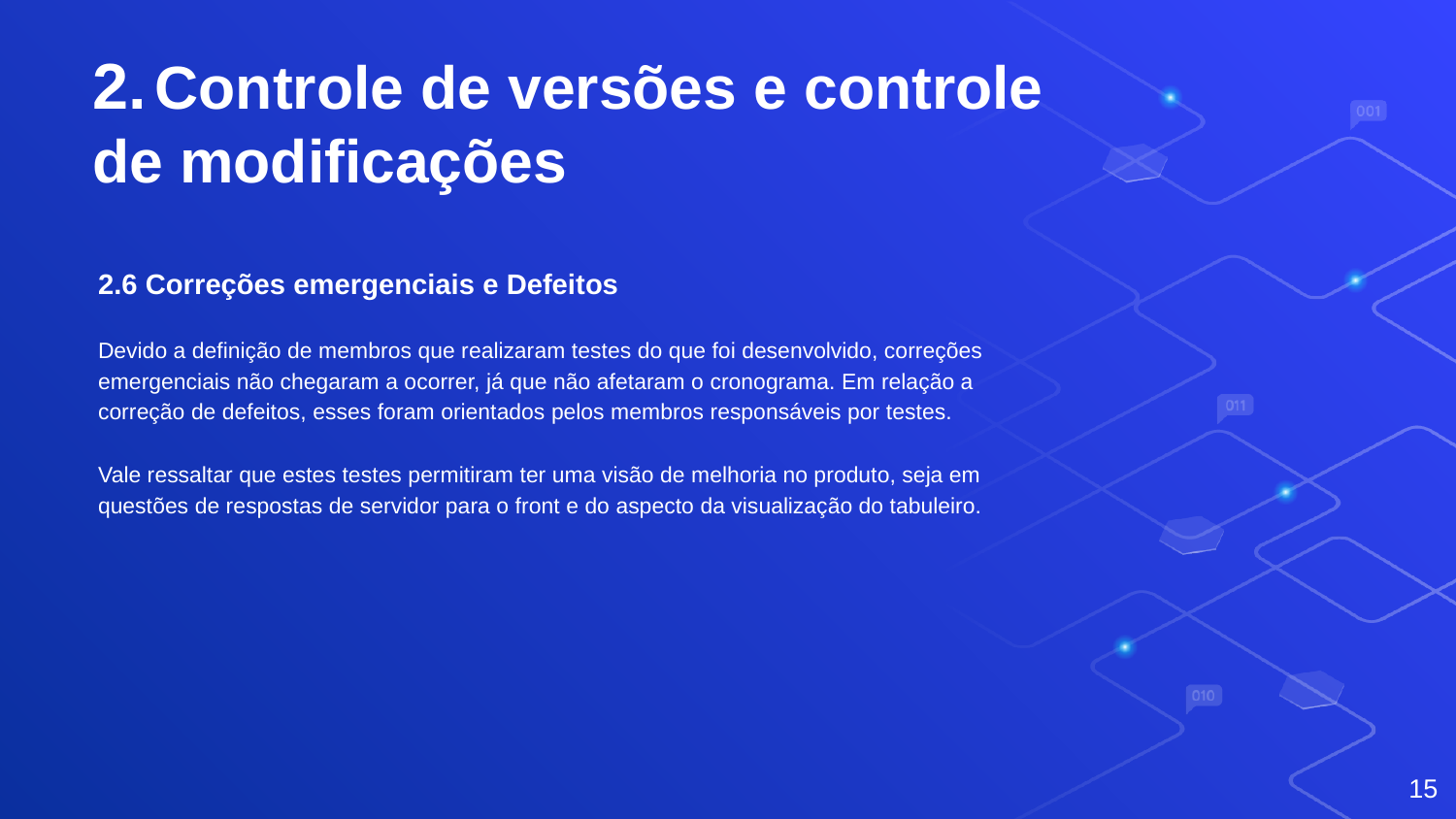

# 2. Controle de versões e controle de modificações
2.6 Correções emergenciais e Defeitos
Devido a definição de membros que realizaram testes do que foi desenvolvido, correções emergenciais não chegaram a ocorrer, já que não afetaram o cronograma. Em relação a correção de defeitos, esses foram orientados pelos membros responsáveis por testes.
Vale ressaltar que estes testes permitiram ter uma visão de melhoria no produto, seja em questões de respostas de servidor para o front e do aspecto da visualização do tabuleiro.

15